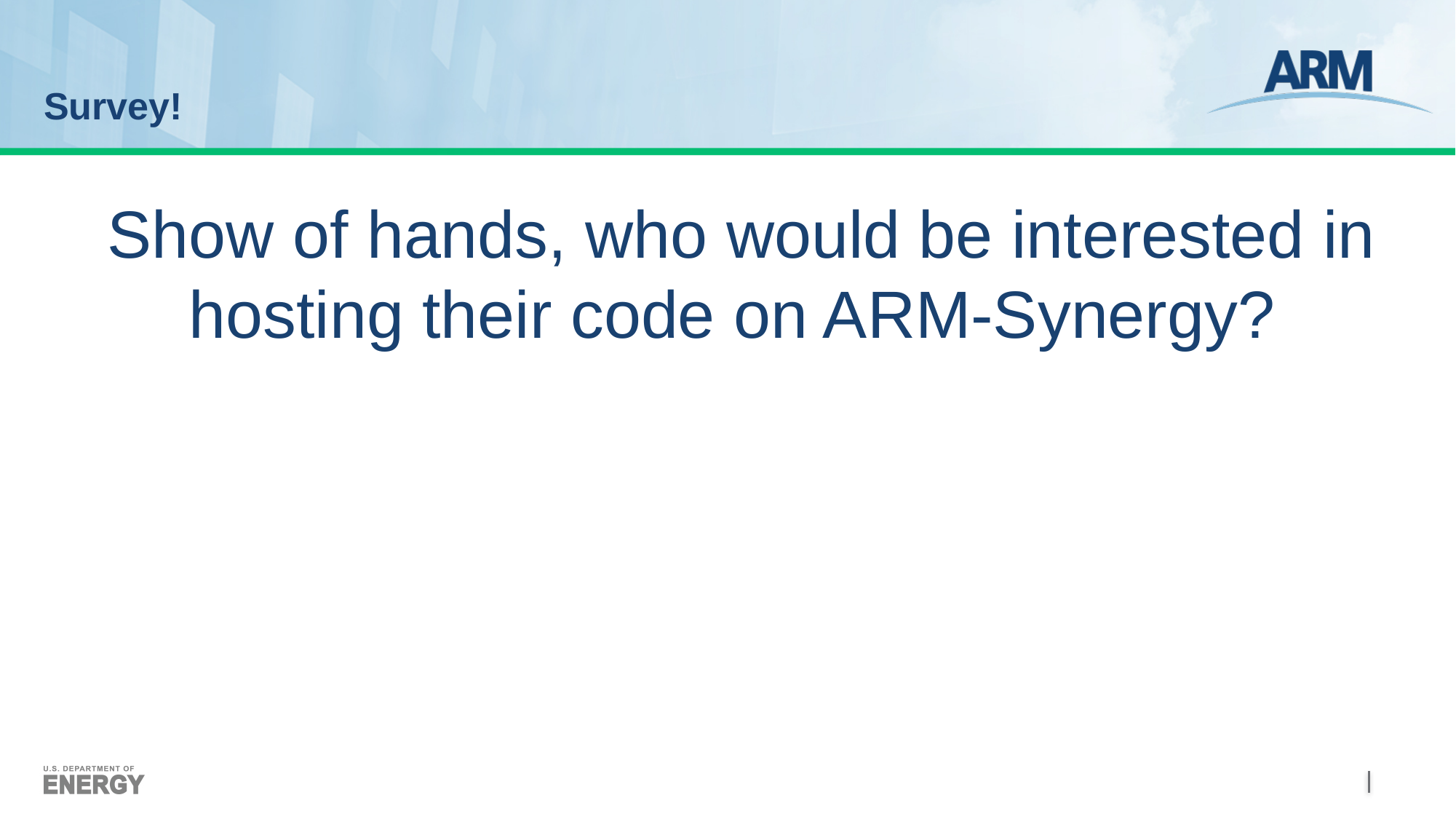

# Survey!
Show of hands, who would be interested in hosting their code on ARM-Synergy?